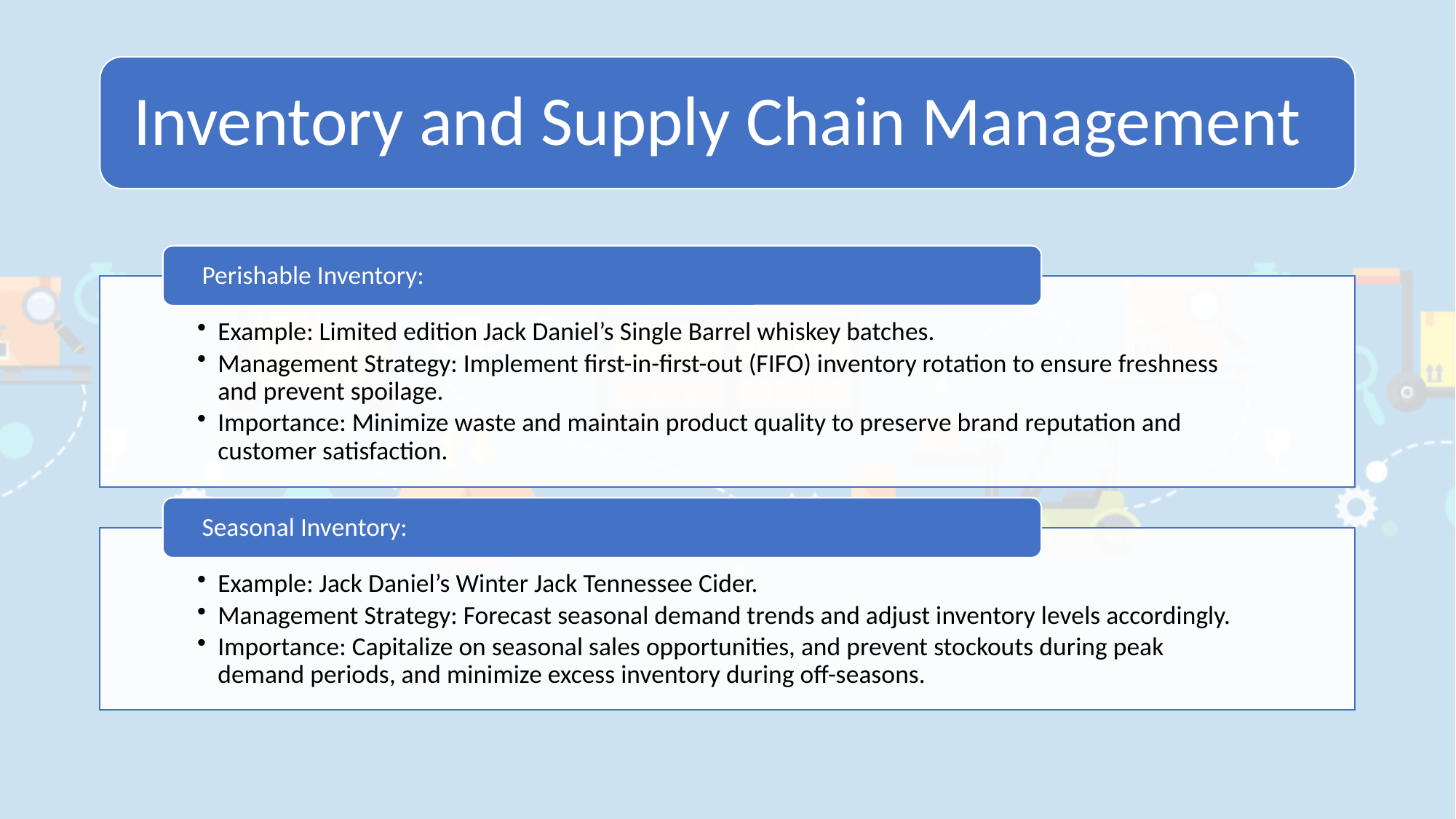

Inventory and Supply Chain Management
Example: Limited edition Jack Daniel’s Single Barrel whiskey batches.
Management Strategy: Implement first-in-first-out (FIFO) inventory rotation to ensure freshness and prevent spoilage.
Importance: Minimize waste and maintain product quality to preserve brand reputation and customer satisfaction.
Perishable Inventory:
Example: Jack Daniel’s Winter Jack Tennessee Cider.
Management Strategy: Forecast seasonal demand trends and adjust inventory levels accordingly.
Importance: Capitalize on seasonal sales opportunities, and prevent stockouts during peak demand periods, and minimize excess inventory during off-seasons.
Seasonal Inventory: